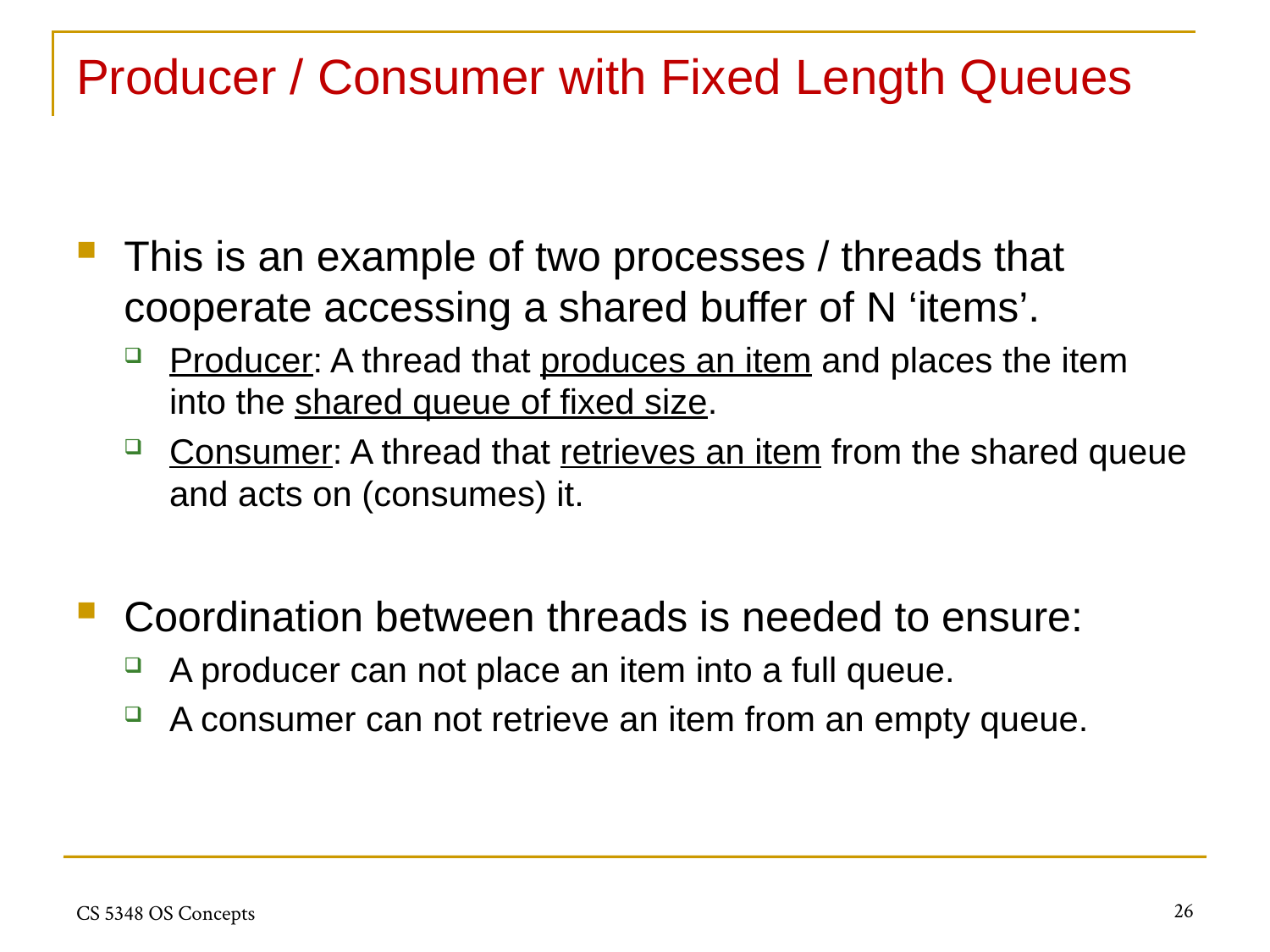

# Producer / Consumer with Fixed Length Queues
This is an example of two processes / threads that cooperate accessing a shared buffer of N ‘items’.
Producer: A thread that produces an item and places the item into the shared queue of fixed size.
Consumer: A thread that retrieves an item from the shared queue and acts on (consumes) it.

Coordination between threads is needed to ensure:
A producer can not place an item into a full queue.
A consumer can not retrieve an item from an empty queue.
26
CS 5348 OS Concepts